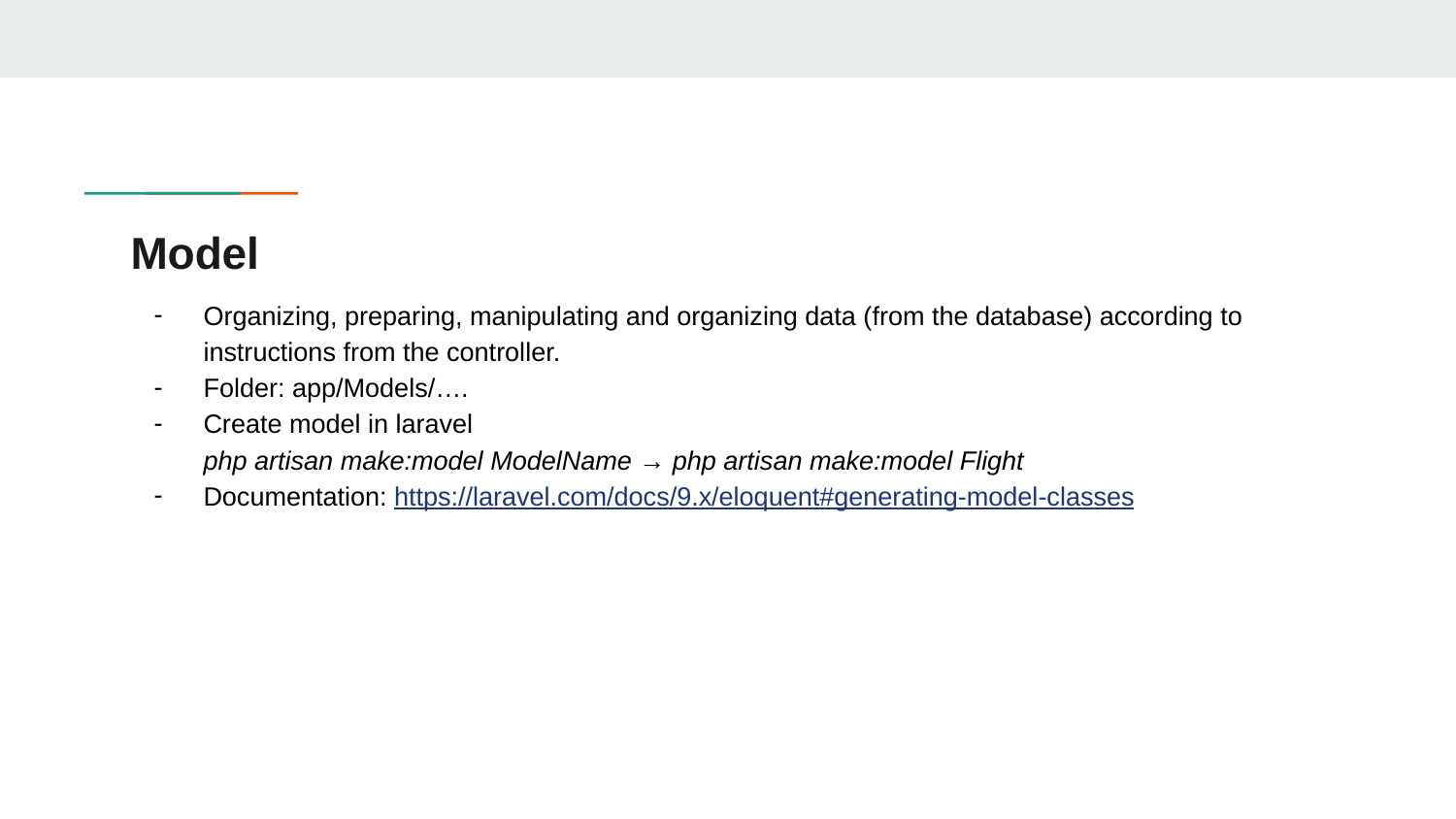

# Model
Organizing, preparing, manipulating and organizing data (from the database) according to instructions from the controller.
Folder: app/Models/….
Create model in laravel
php artisan make:model ModelName → php artisan make:model Flight
Documentation: https://laravel.com/docs/9.x/eloquent#generating-model-classes